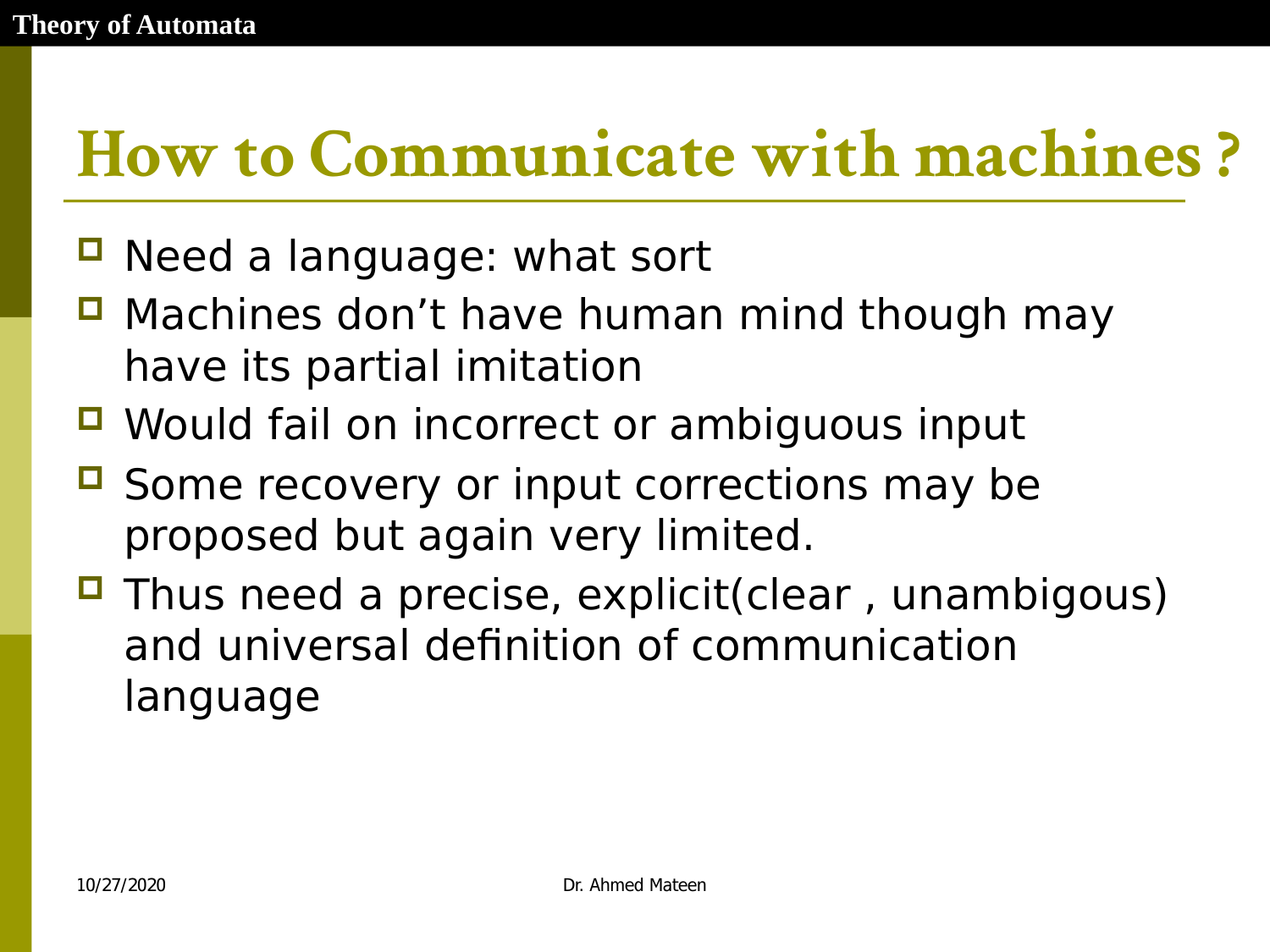

Theory of Automata
# How to Communicate with machines ?
Need a language: what sort
Machines don’t have human mind though may have its partial imitation
Would fail on incorrect or ambiguous input
Some recovery or input corrections may be proposed but again very limited.
Thus need a precise, explicit(clear , unambigous) and universal definition of communication language

10/27/2020
Dr. Ahmed Mateen